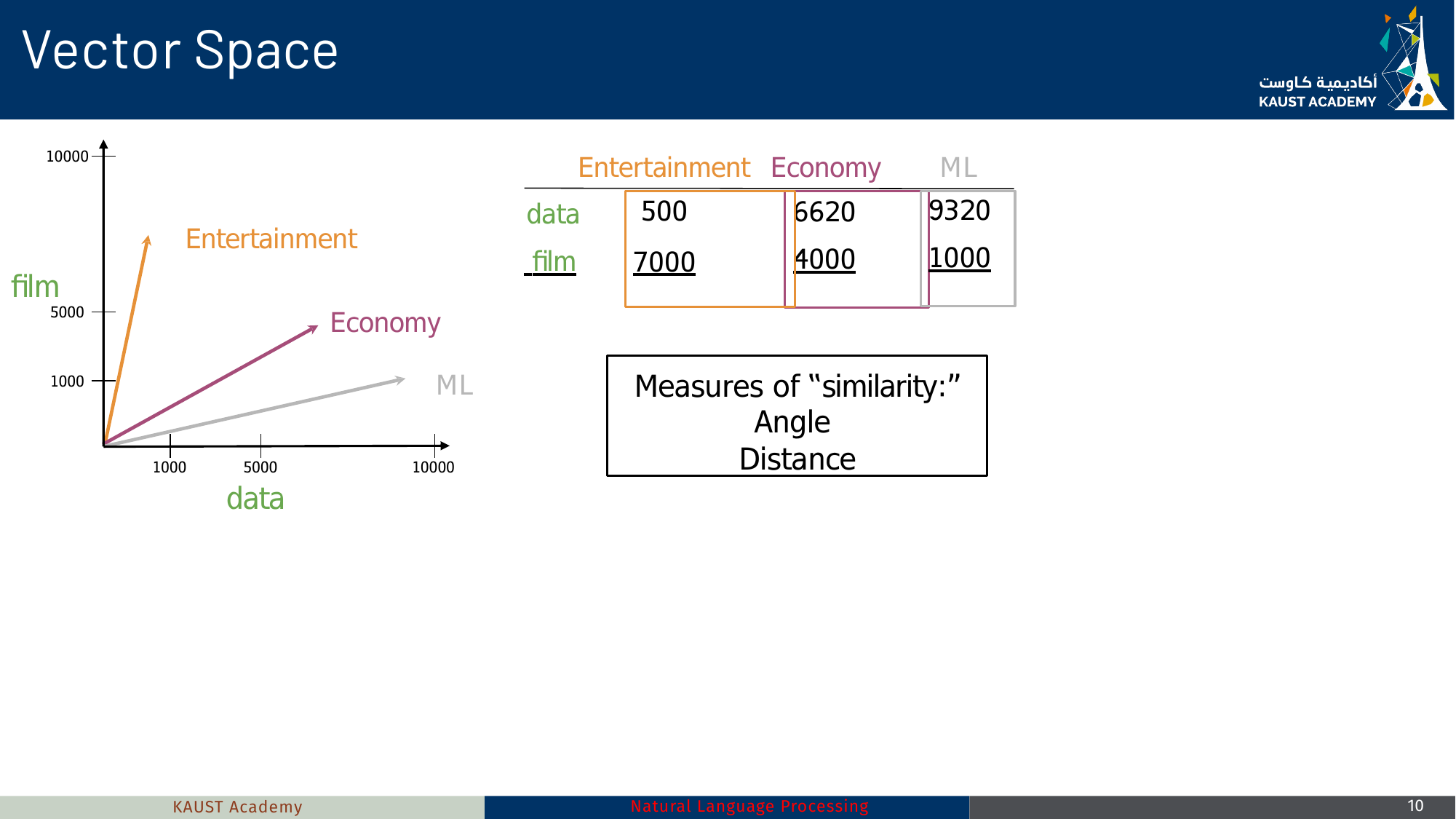

# Vector Space

10000
Entertainment	Economy
ML

500
7000
6620
4000
9320
1000
data
Entertainment
 film
film
5000
Economy
Measures of “similarity:”
Angle  Distance
ML
1000
5000
data
1000
10000